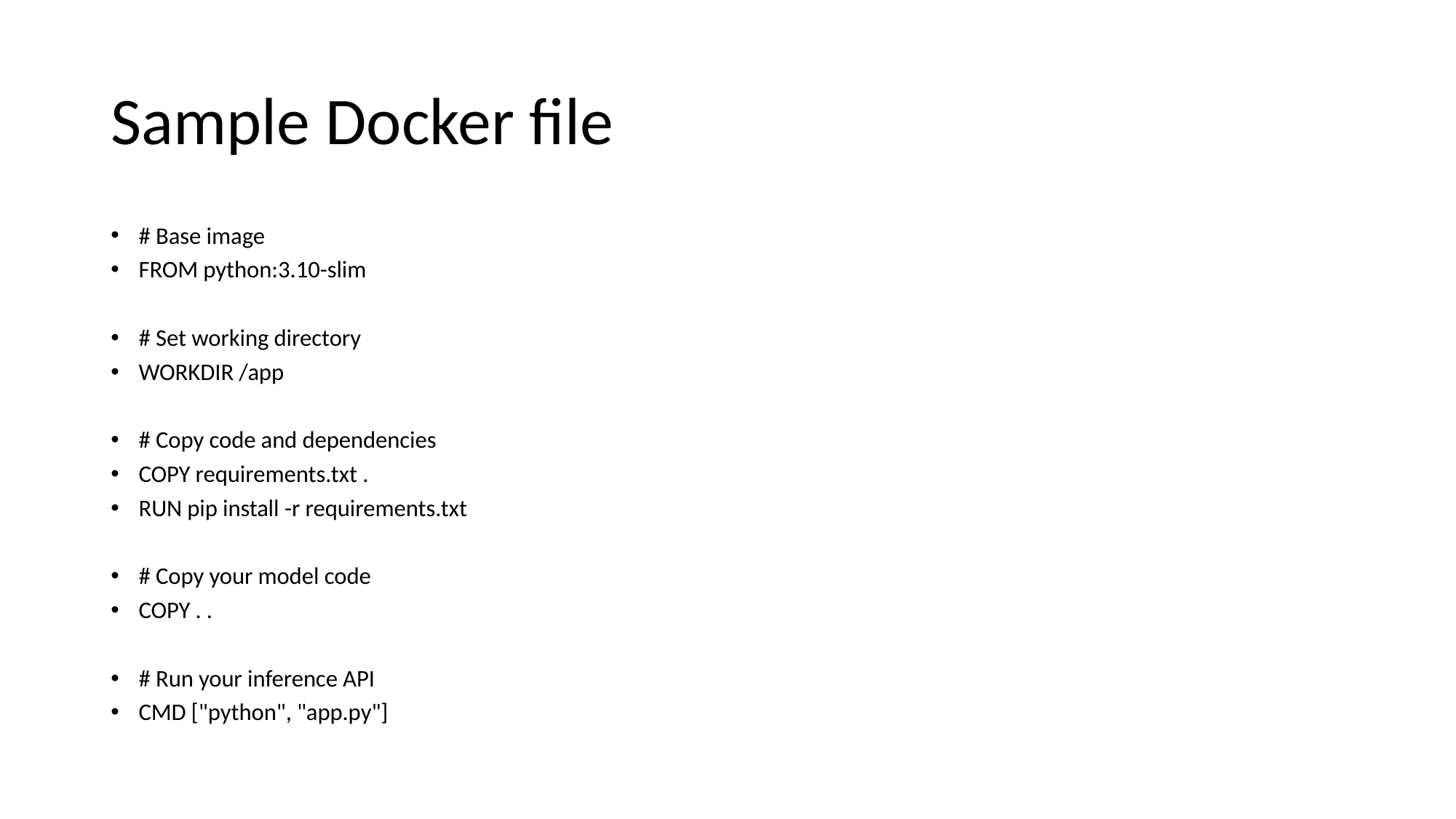

# Sample Docker file
# Base image
FROM python:3.10-slim

# Set working directory
WORKDIR /app

# Copy code and dependencies
COPY requirements.txt .
RUN pip install -r requirements.txt

# Copy your model code
COPY . .

# Run your inference API
CMD ["python", "app.py"]